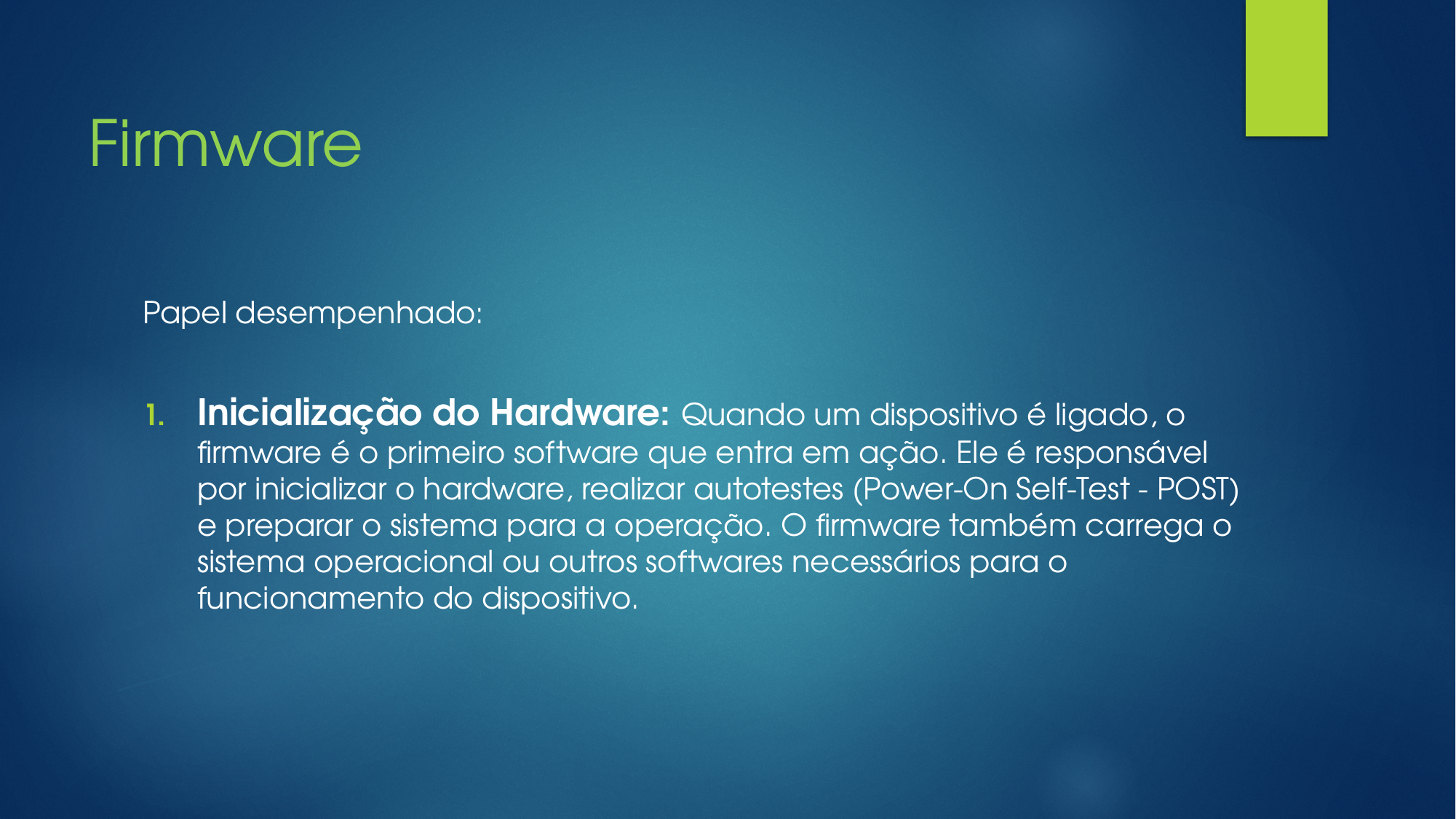

# Firmware
Papel desempenhado:

Inicialização do Hardware: Quando um dispositivo é ligado, o firmware é o primeiro software que entra em ação. Ele é responsável por inicializar o hardware, realizar autotestes (Power-On Self-Test - POST) e preparar o sistema para a operação. O firmware também carrega o sistema operacional ou outros softwares necessários para o funcionamento do dispositivo.